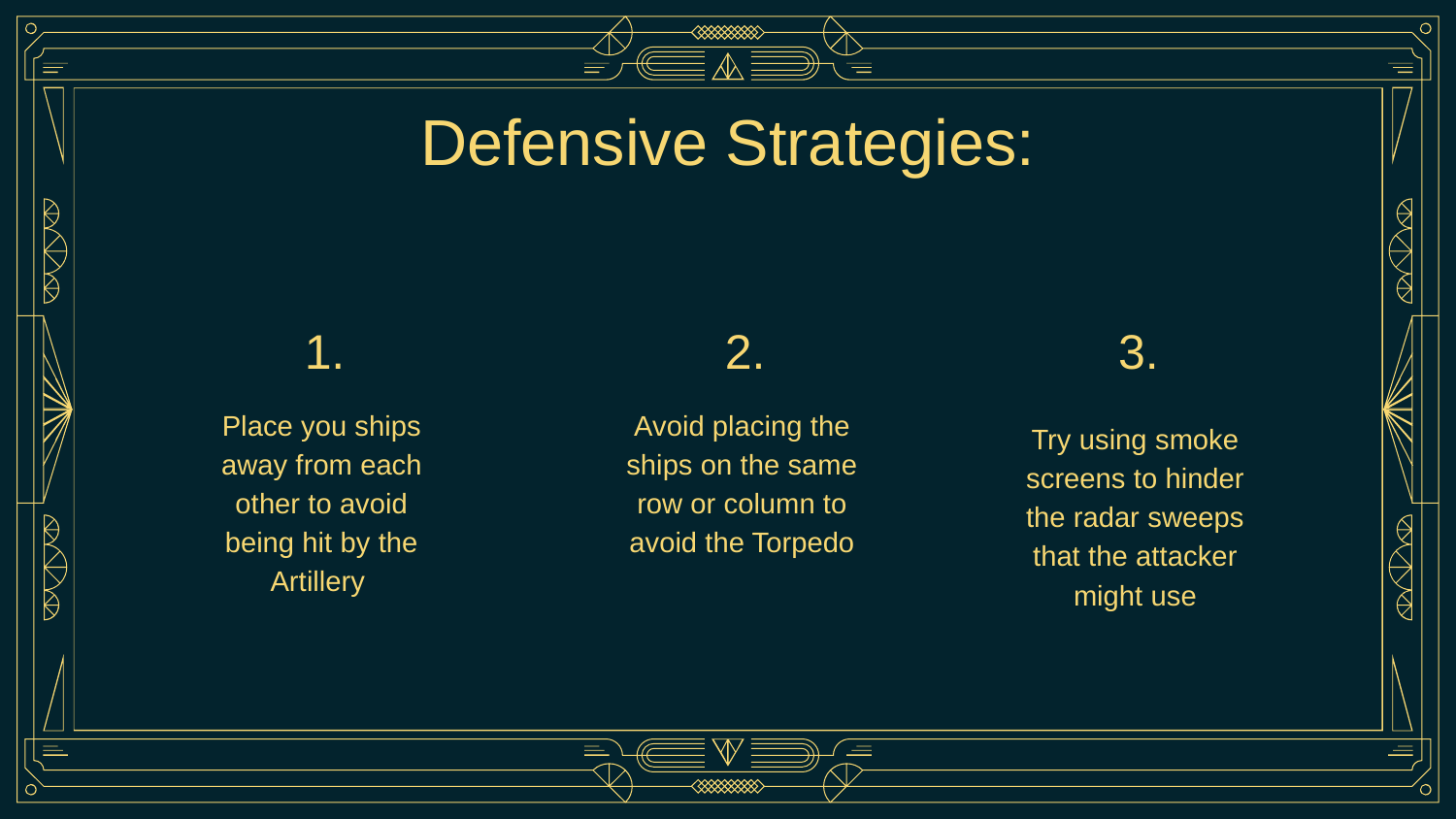

# Defensive Strategies:
1.
2.
3.
Place you ships away from each other to avoid being hit by the Artillery
Avoid placing the ships on the same row or column to avoid the Torpedo
Try using smoke screens to hinder the radar sweeps that the attacker might use